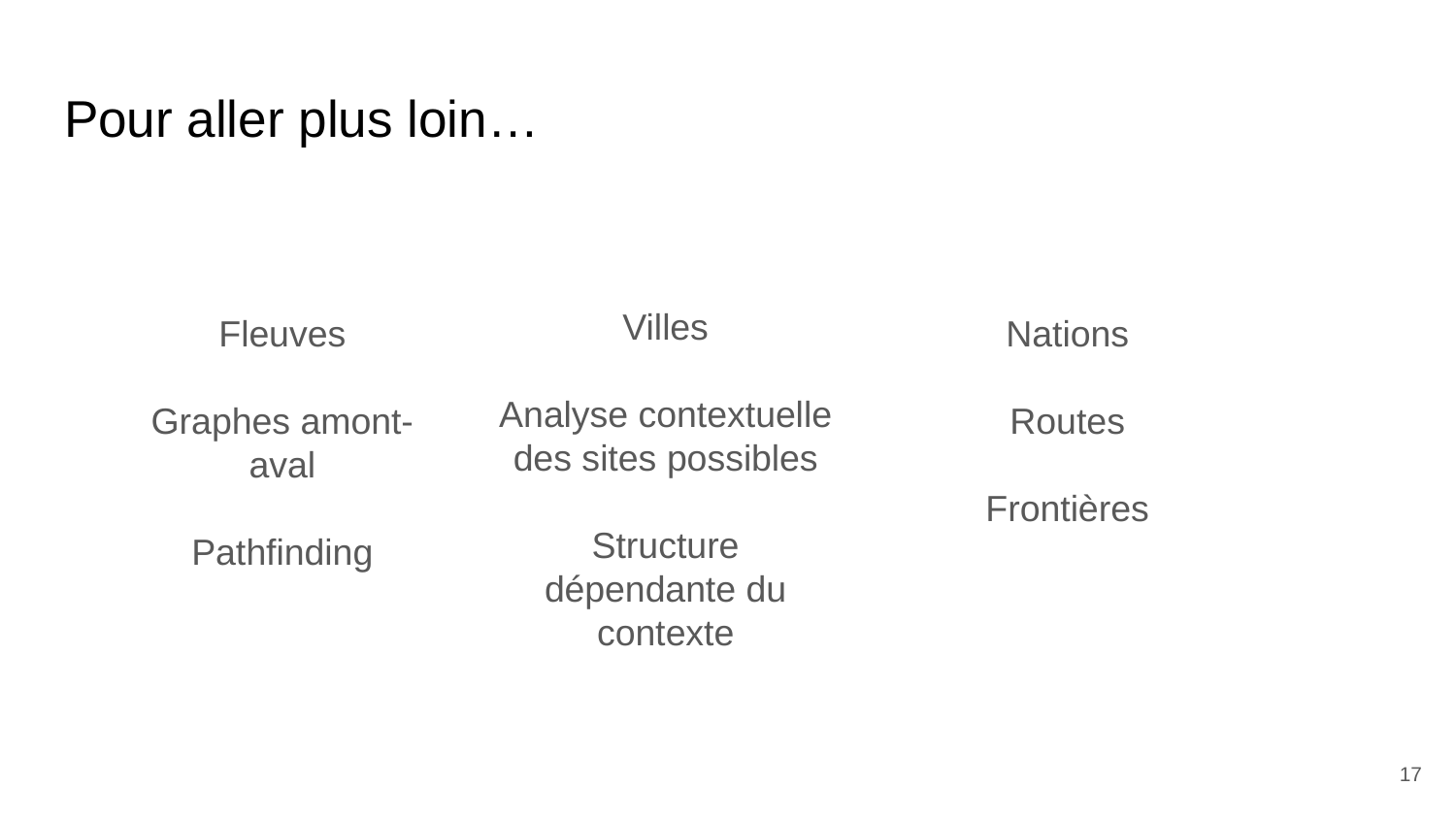

# Pour aller plus loin…
Villes

Analyse contextuelle
des sites possibles

Structure dépendante du contexte
Fleuves

Graphes amont-aval

Pathfinding
Nations

Routes

Frontières
17